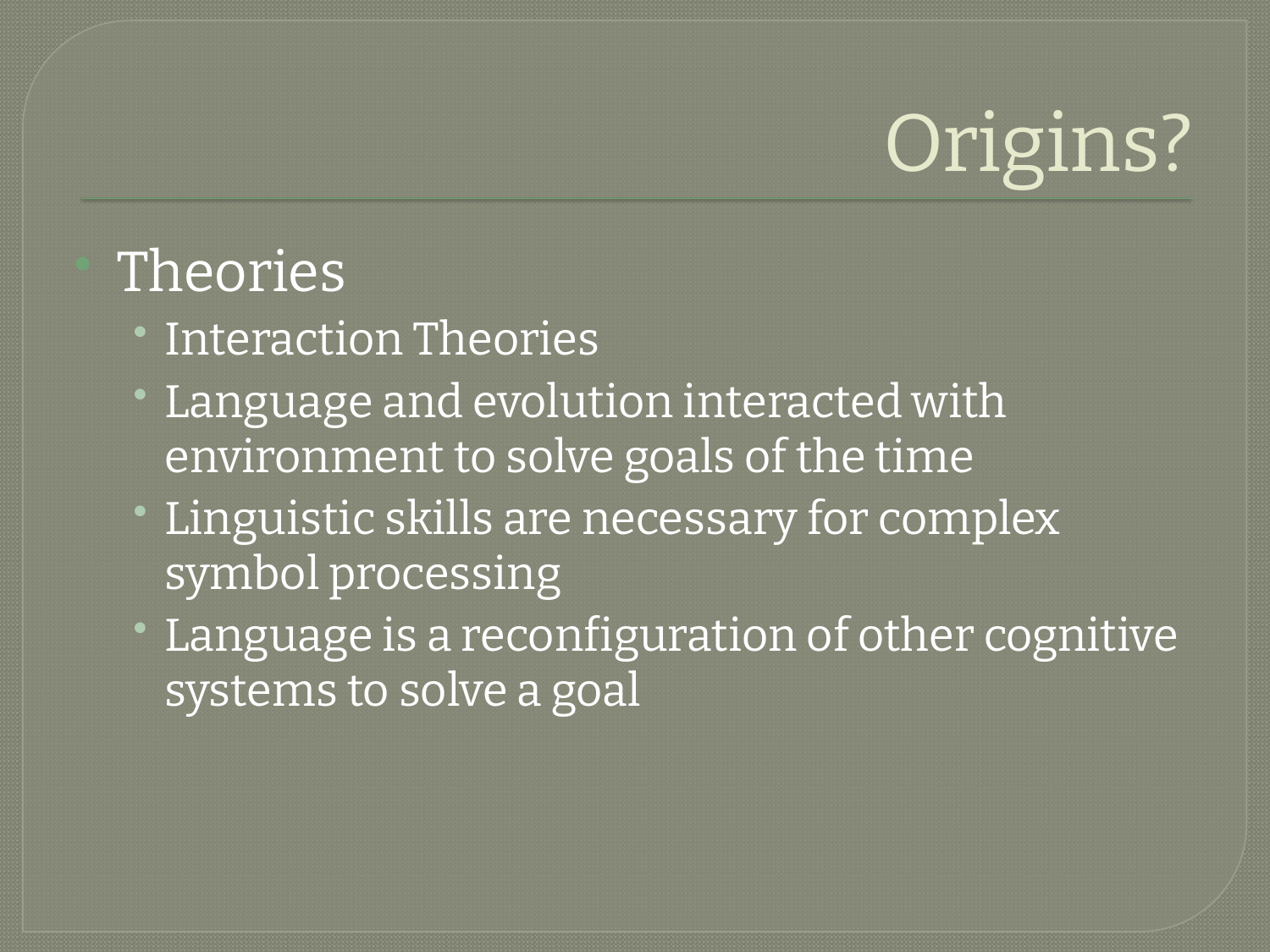

# Origins?
Theories
Interaction Theories
Language and evolution interacted with environment to solve goals of the time
Linguistic skills are necessary for complex symbol processing
Language is a reconfiguration of other cognitive systems to solve a goal